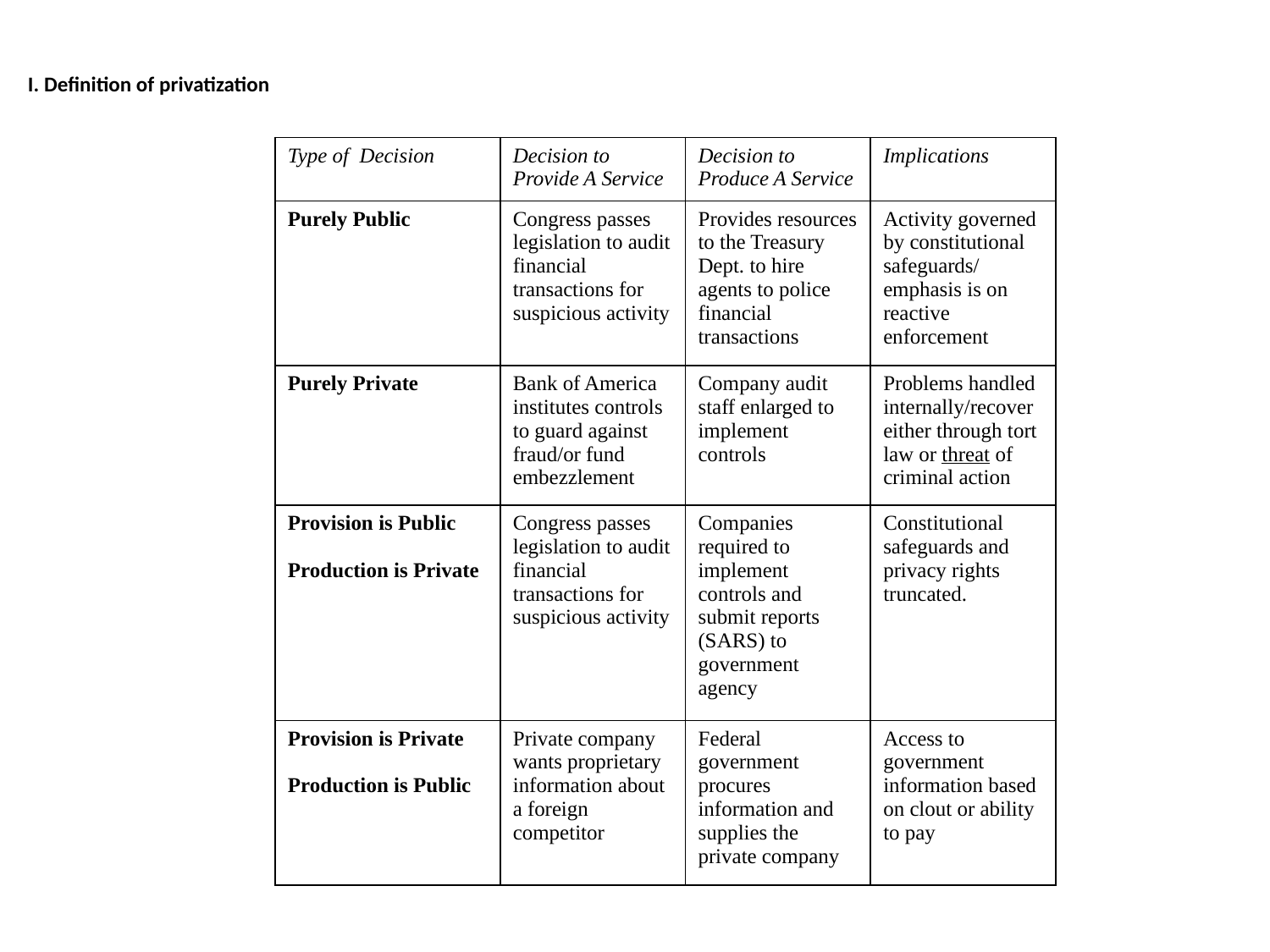

I. Definition of privatization

| Type of Decision | Decision to Provide A Service | Decision to Produce A Service | Implications |
| --- | --- | --- | --- |
| Purely Public | Congress passes legislation to audit financial transactions for suspicious activity | Provides resources to the Treasury Dept. to hire agents to police financial transactions | Activity governed by constitutional safeguards/ emphasis is on reactive enforcement |
| Purely Private | Bank of America institutes controls to guard against fraud/or fund embezzlement | Company audit staff enlarged to implement controls | Problems handled internally/recover either through tort law or threat of criminal action |
| Provision is Public Production is Private | Congress passes legislation to audit financial transactions for suspicious activity | Companies required to implement controls and submit reports (SARS) to government agency | Constitutional safeguards and privacy rights truncated. |
| Provision is Private Production is Public | Private company wants proprietary information about a foreign competitor | Federal government procures information and supplies the private company | Access to government information based on clout or ability to pay |